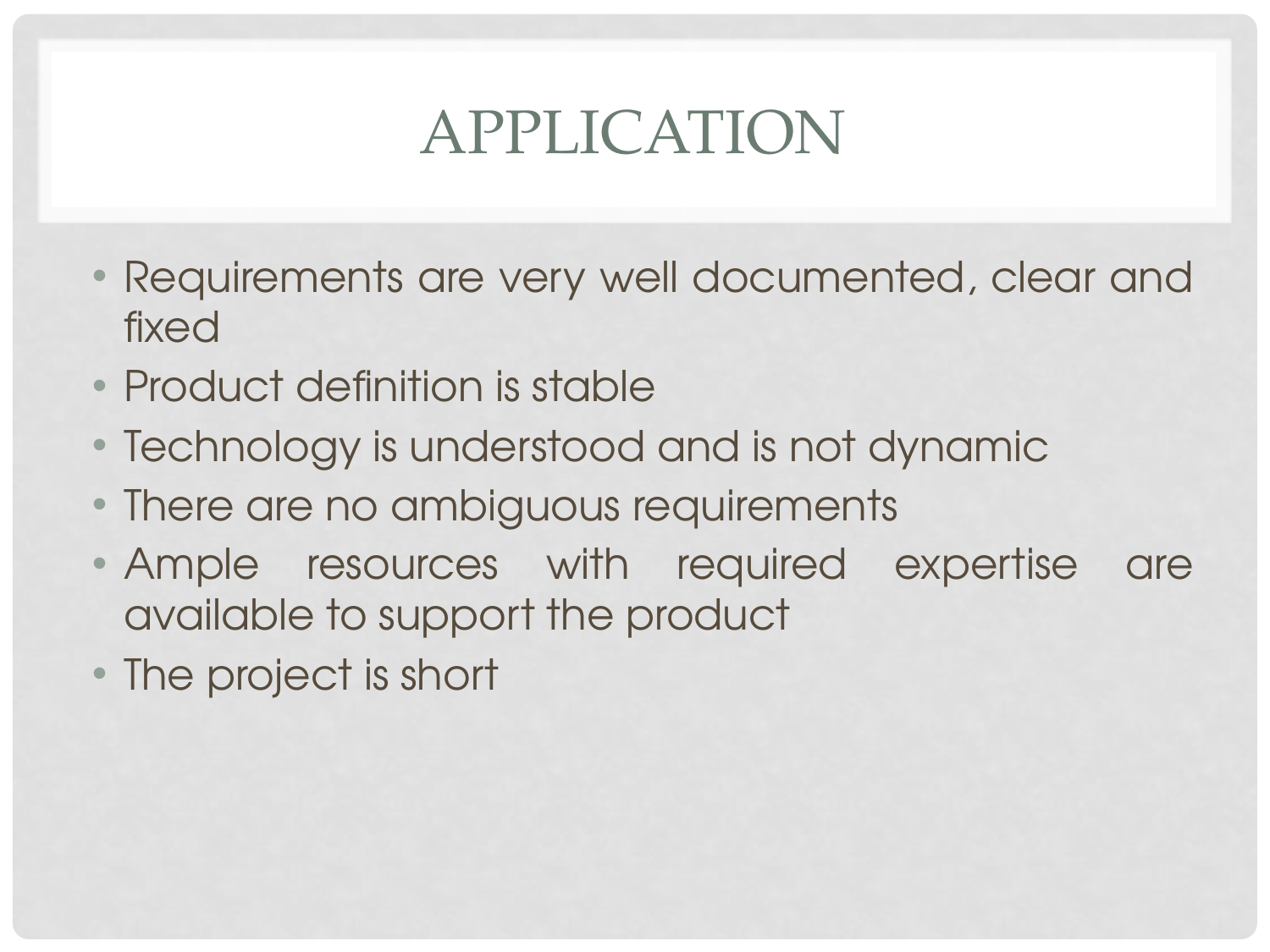

# APPLICATION
Requirements are very well documented, clear and fixed
Product definition is stable
Technology is understood and is not dynamic
There are no ambiguous requirements
Ample resources with required expertise are available to support the product
The project is short